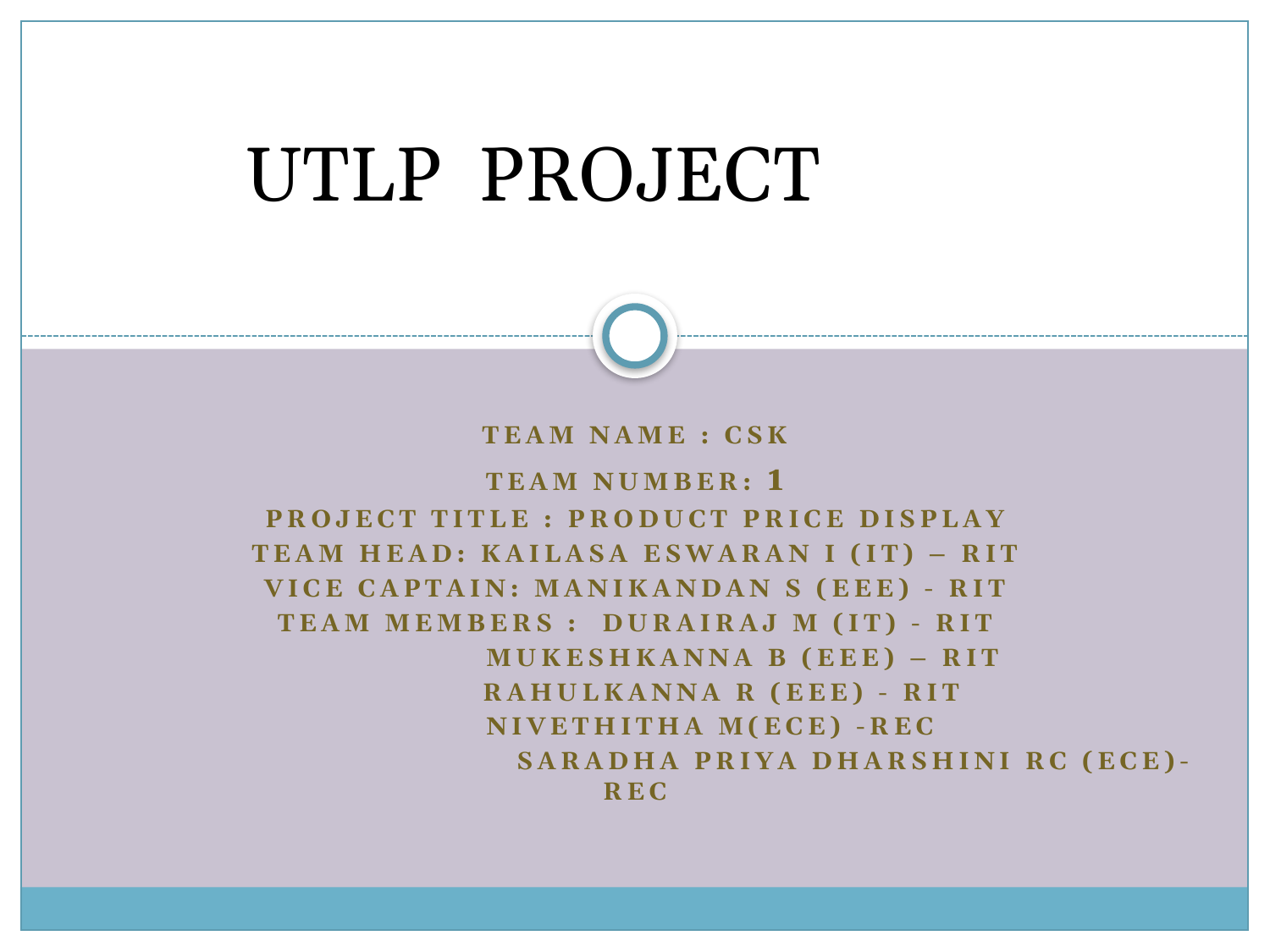

# UTLP  PROJECTLP Project
TEAM NAME : csk
Team NUMBER: 1
Project title : product price display
Team head: kailasa eswaran i (it) – rit
VICE CAPTAIN: manikandan s (EEE) - RIT
Team members :  durairaj m (IT) - RIT
                    mukeshkanna b (eee) – RIT
                 rahulkanna r (EEE) - RIT
              Nivethitha m(ece) -rec
                                         Saradha priya dharshini rc (ece)-rec